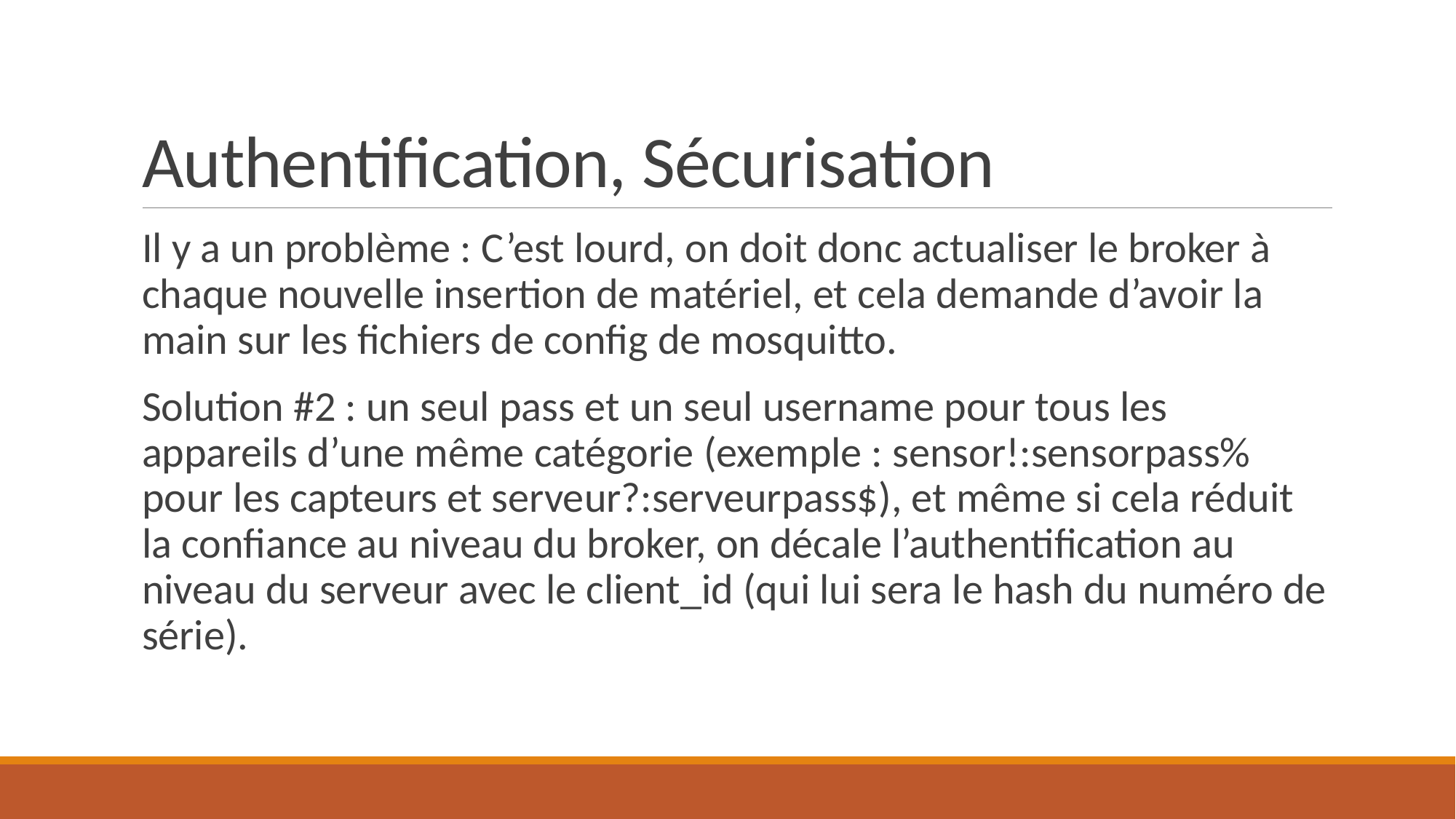

# Authentification, Sécurisation
Il y a un problème : C’est lourd, on doit donc actualiser le broker à chaque nouvelle insertion de matériel, et cela demande d’avoir la main sur les fichiers de config de mosquitto.
Solution #2 : un seul pass et un seul username pour tous les appareils d’une même catégorie (exemple : sensor!:sensorpass% pour les capteurs et serveur?:serveurpass$), et même si cela réduit la confiance au niveau du broker, on décale l’authentification au niveau du serveur avec le client_id (qui lui sera le hash du numéro de série).